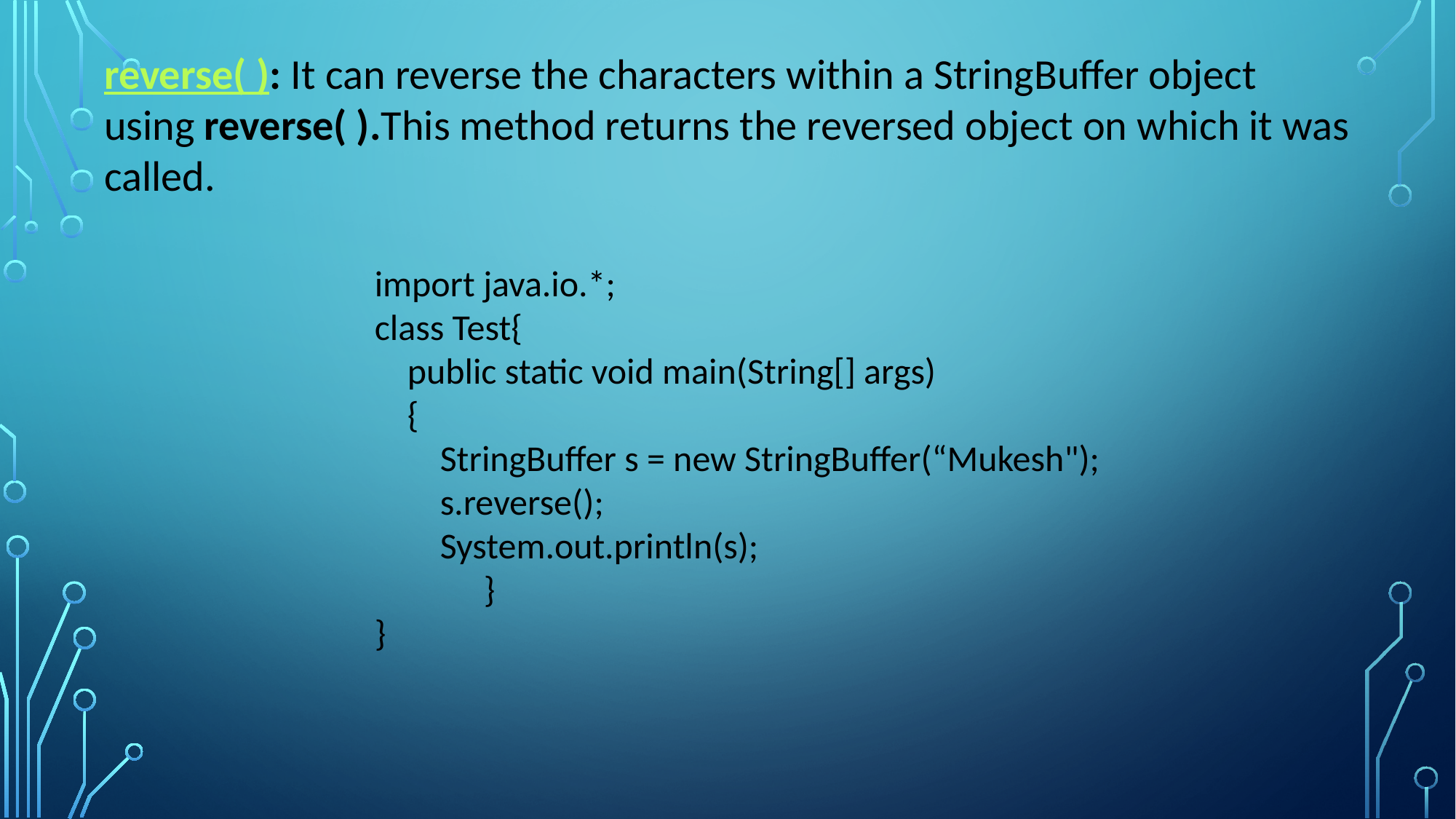

reverse( ): It can reverse the characters within a StringBuffer object using reverse( ).This method returns the reversed object on which it was called.
import java.io.*;
class Test{
    public static void main(String[] args)
    {
        StringBuffer s = new StringBuffer(“Mukesh");
        s.reverse();
        System.out.println(s);
	}
}